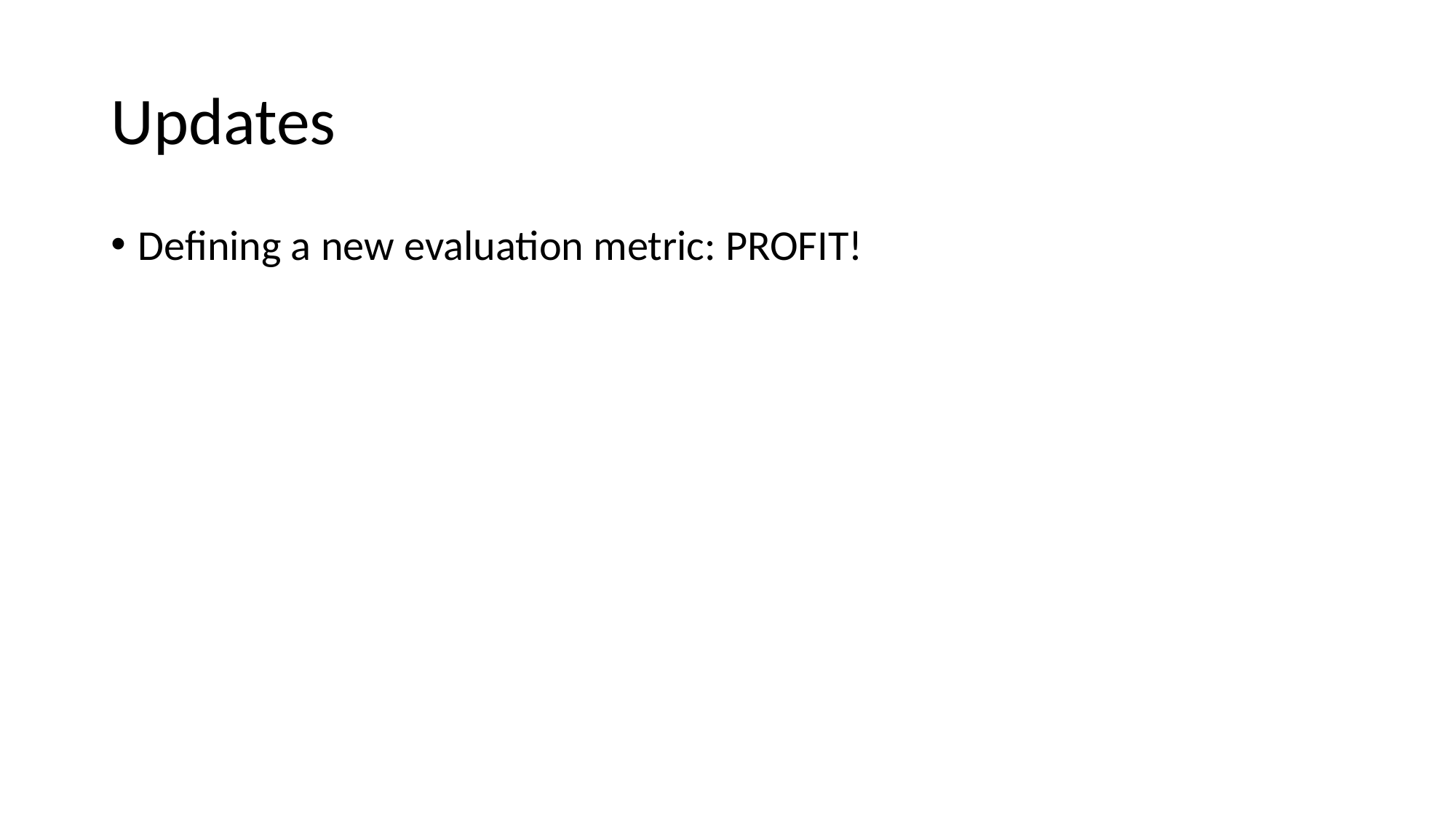

# Updates
Defining a new evaluation metric: PROFIT!